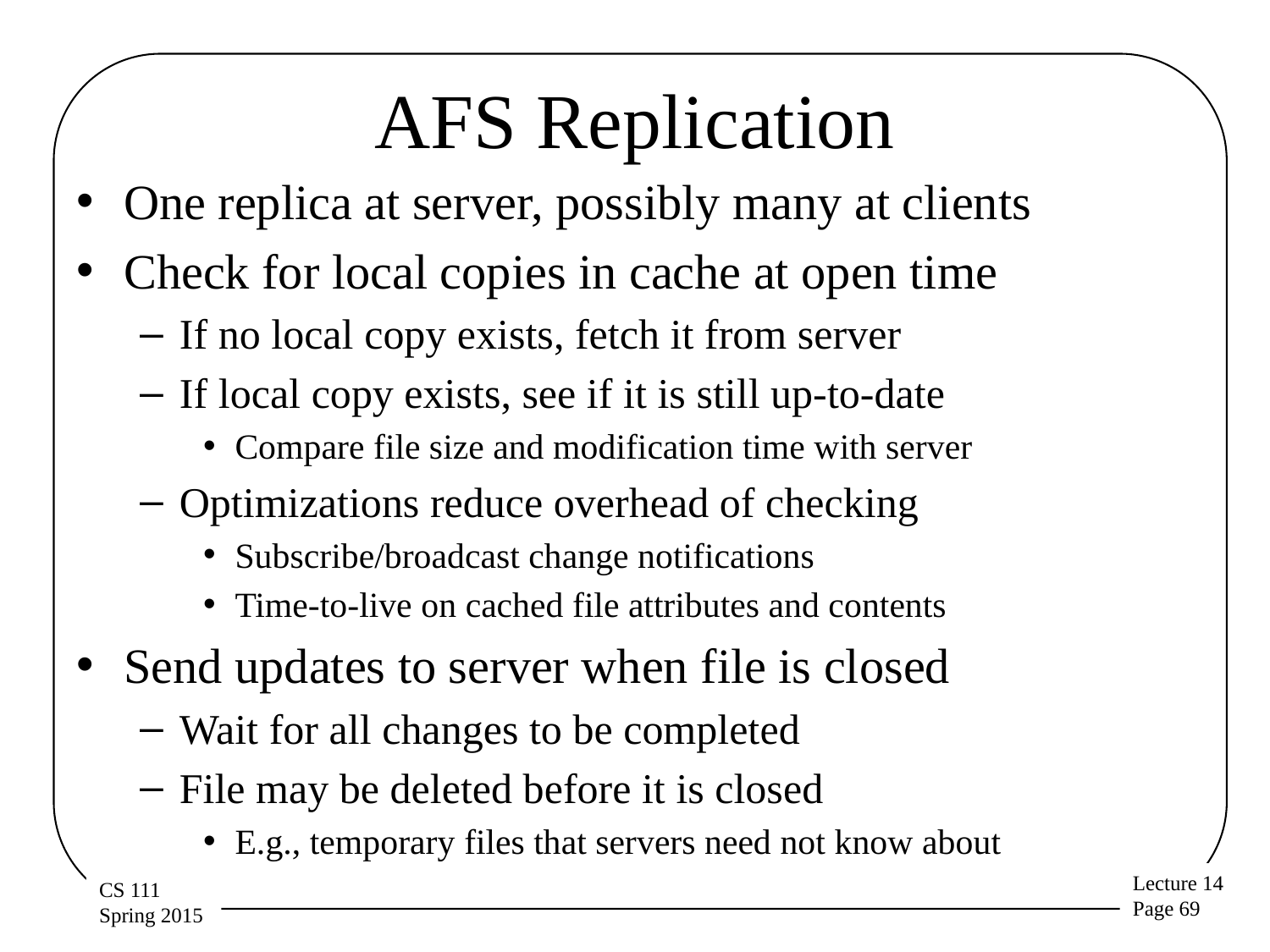

# AFS Replication
One replica at server, possibly many at clients
Check for local copies in cache at open time
If no local copy exists, fetch it from server
If local copy exists, see if it is still up-to-date
Compare file size and modification time with server
Optimizations reduce overhead of checking
Subscribe/broadcast change notifications
Time-to-live on cached file attributes and contents
Send updates to server when file is closed
Wait for all changes to be completed
File may be deleted before it is closed
E.g., temporary files that servers need not know about